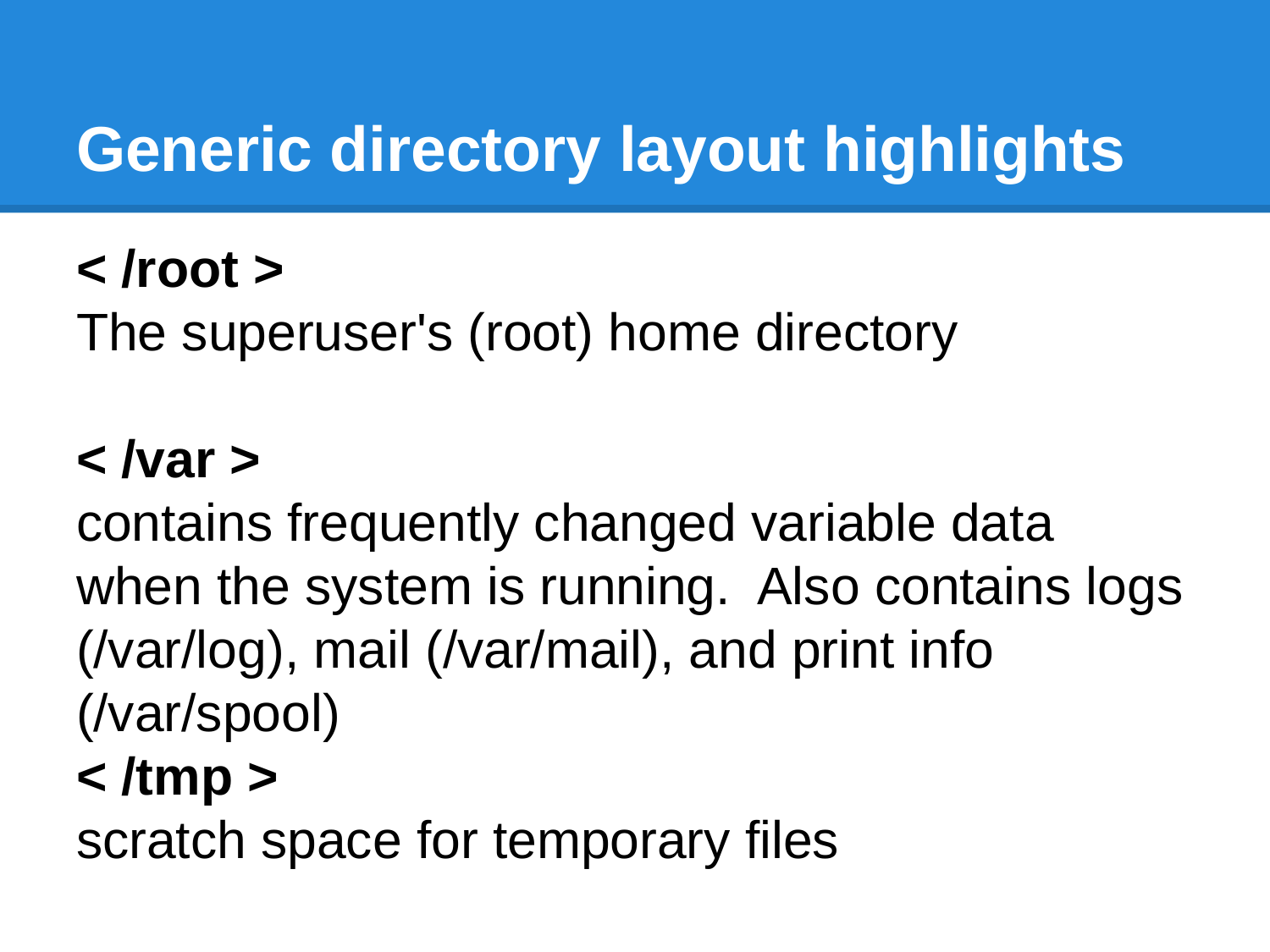

# Generic directory layout highlights
< /root >
The superuser's (root) home directory

< /var >
contains frequently changed variable data when the system is running.  Also contains logs (/var/log), mail (/var/mail), and print info (/var/spool)
< /tmp >
scratch space for temporary files